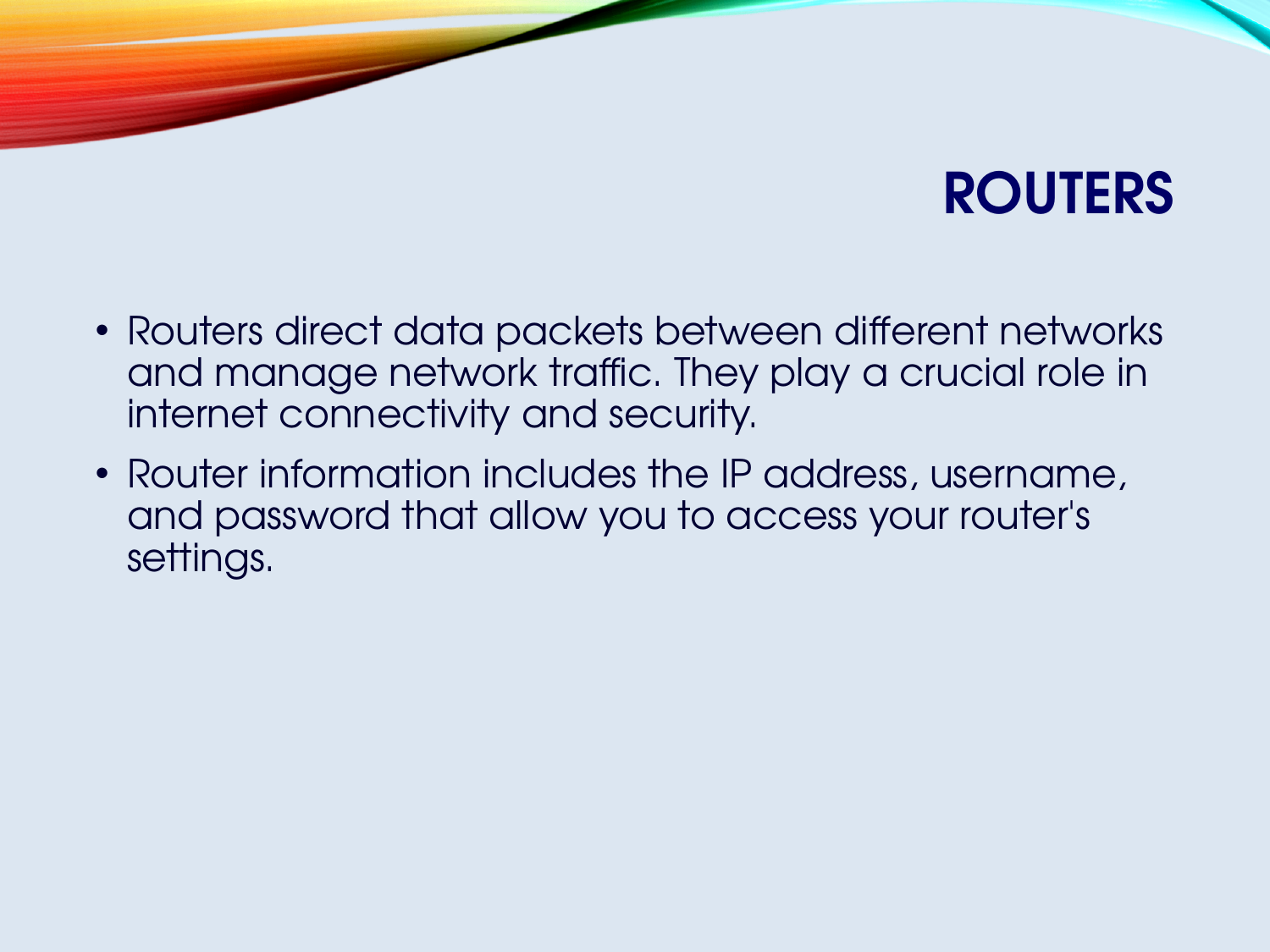

# Routers
Routers direct data packets between different networks and manage network traffic. They play a crucial role in internet connectivity and security.
Router information includes the IP address, username, and password that allow you to access your router's settings.